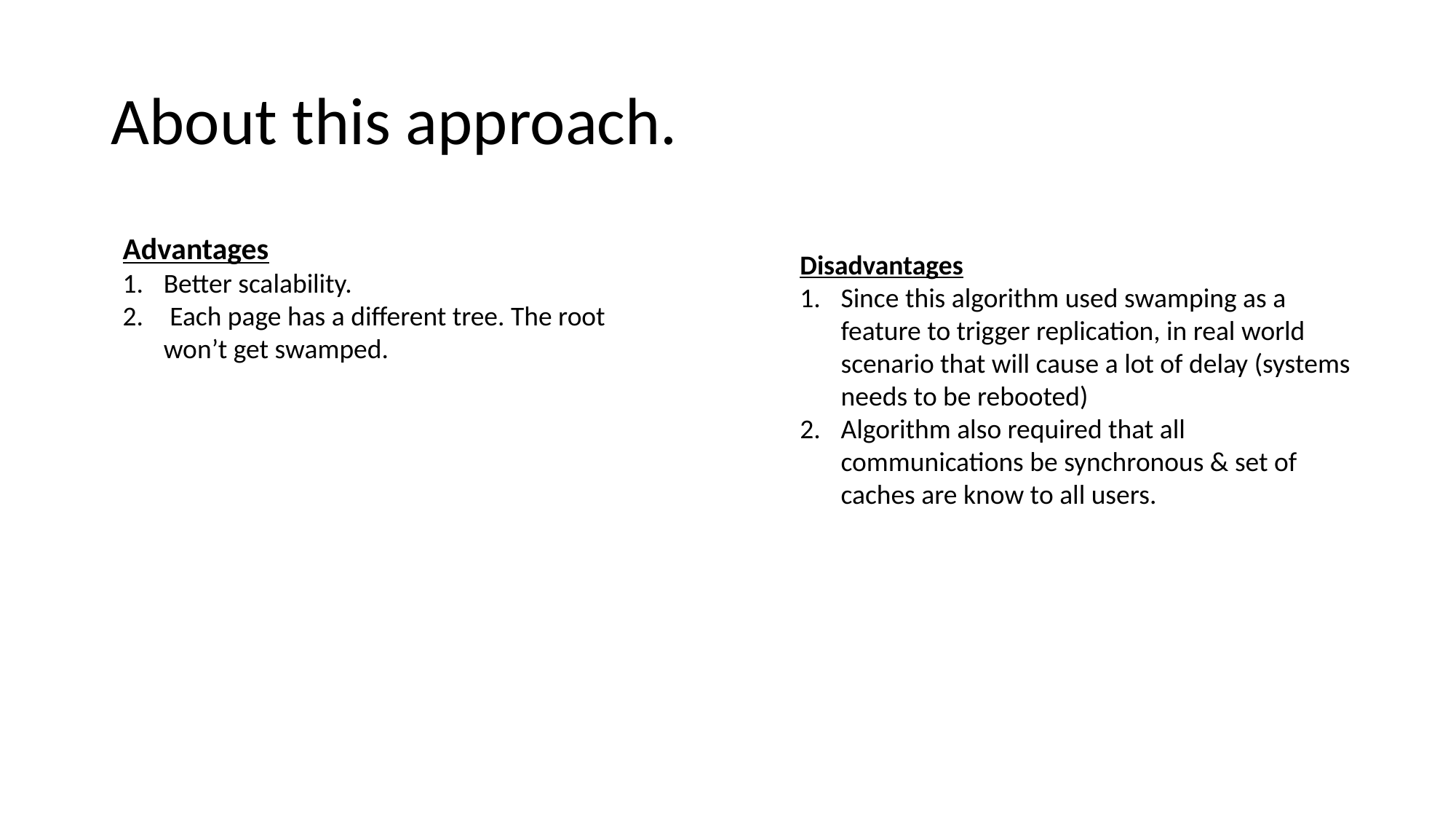

# About this approach.
Advantages
Better scalability.
 Each page has a different tree. The root won’t get swamped.

Disadvantages
Since this algorithm used swamping as a feature to trigger replication, in real world scenario that will cause a lot of delay (systems needs to be rebooted)
Algorithm also required that all communications be synchronous & set of caches are know to all users.